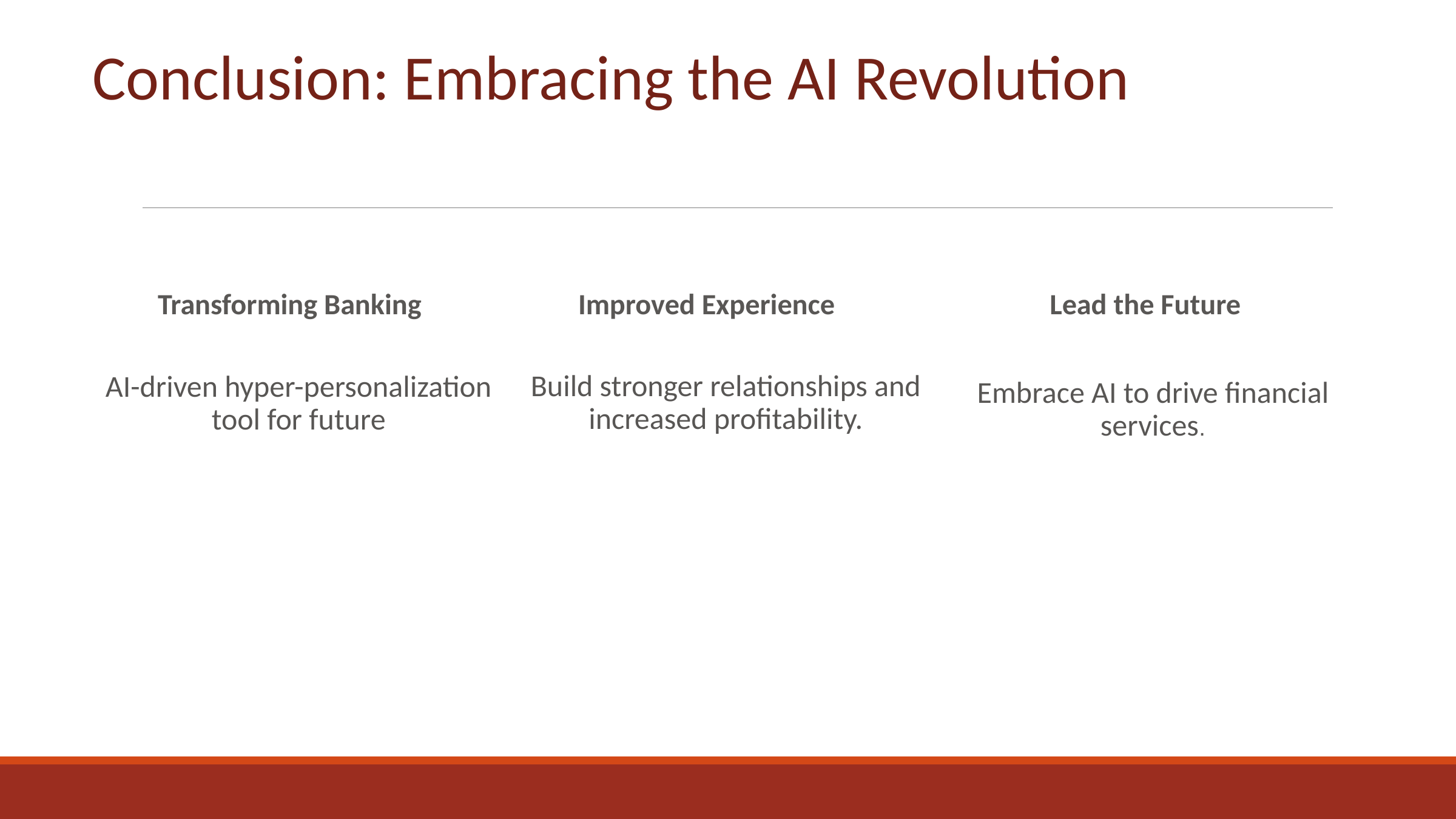

Conclusion: Embracing the AI Revolution
Transforming Banking
Improved Experience
Lead the Future

Build stronger relationships and increased profitability.
AI-driven hyper-personalization tool for future
Embrace AI to drive financial services.